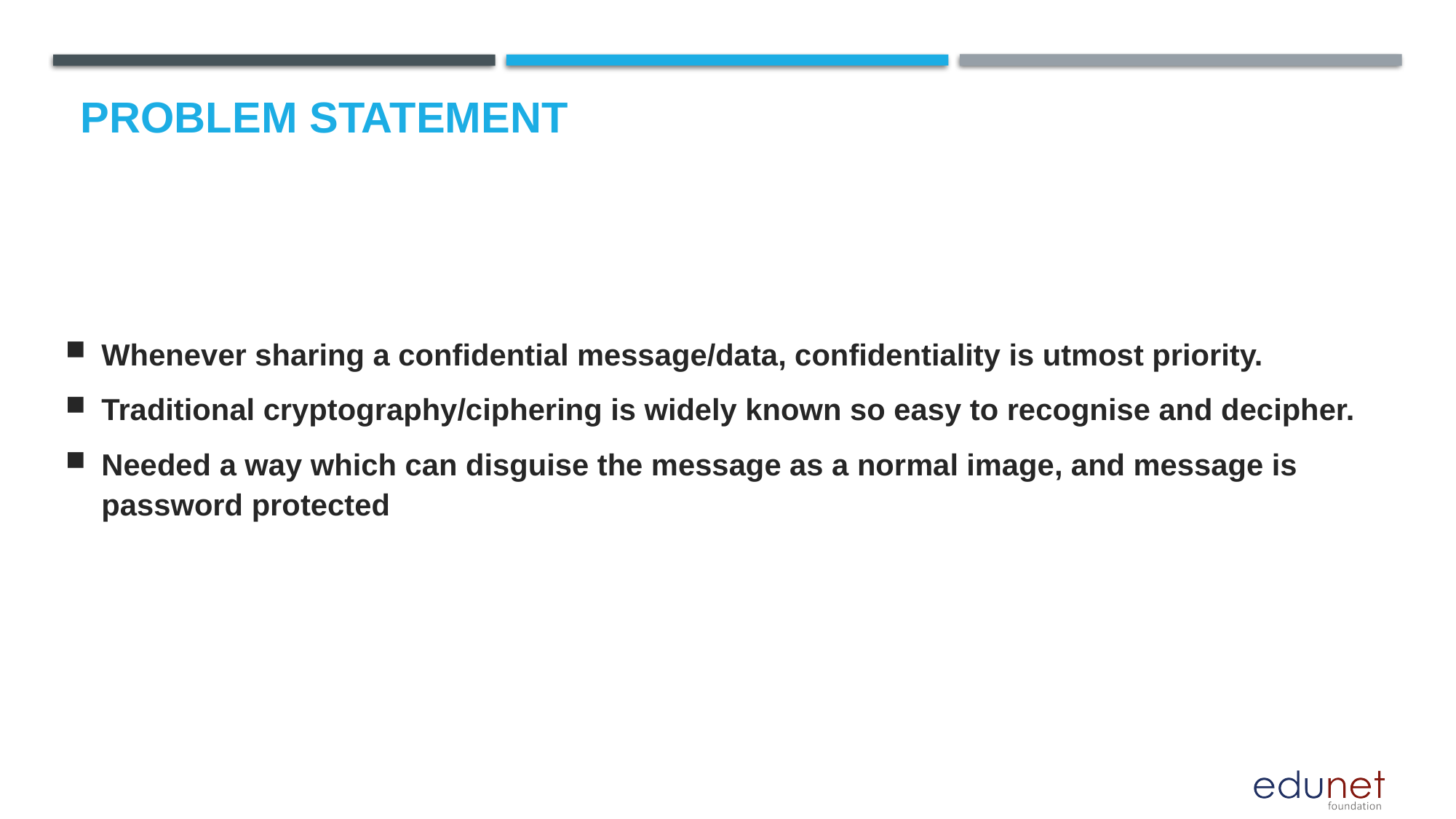

# Problem Statement
Whenever sharing a confidential message/data, confidentiality is utmost priority.
Traditional cryptography/ciphering is widely known so easy to recognise and decipher.
Needed a way which can disguise the message as a normal image, and message is password protected